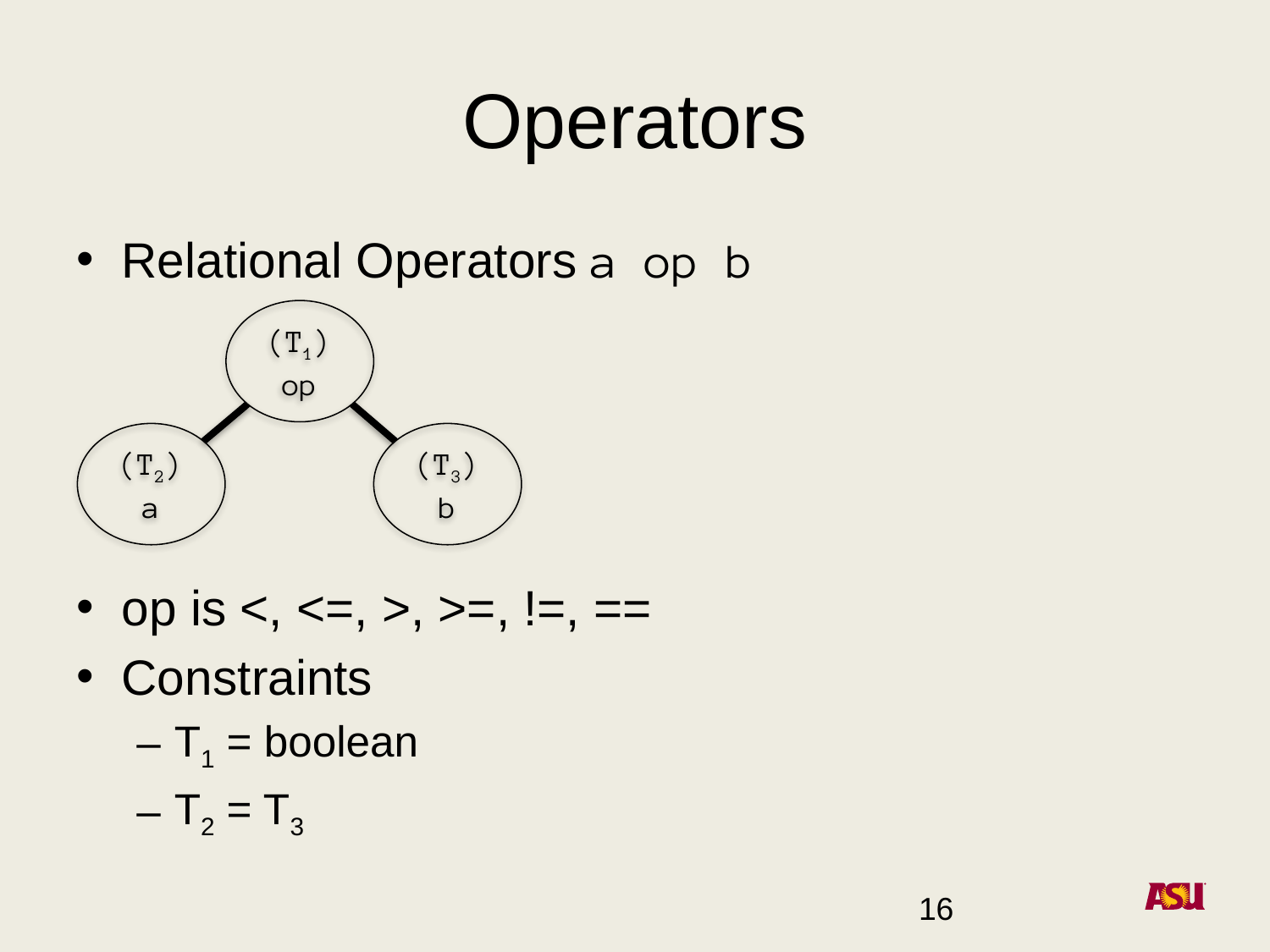

# Operators
Relational Operators a op b

op is <, <=, >, >=, !=, ==
Constraints
T1 = boolean
T2 = T3
(T1)
op
(T2)
a
(T3)
b
16